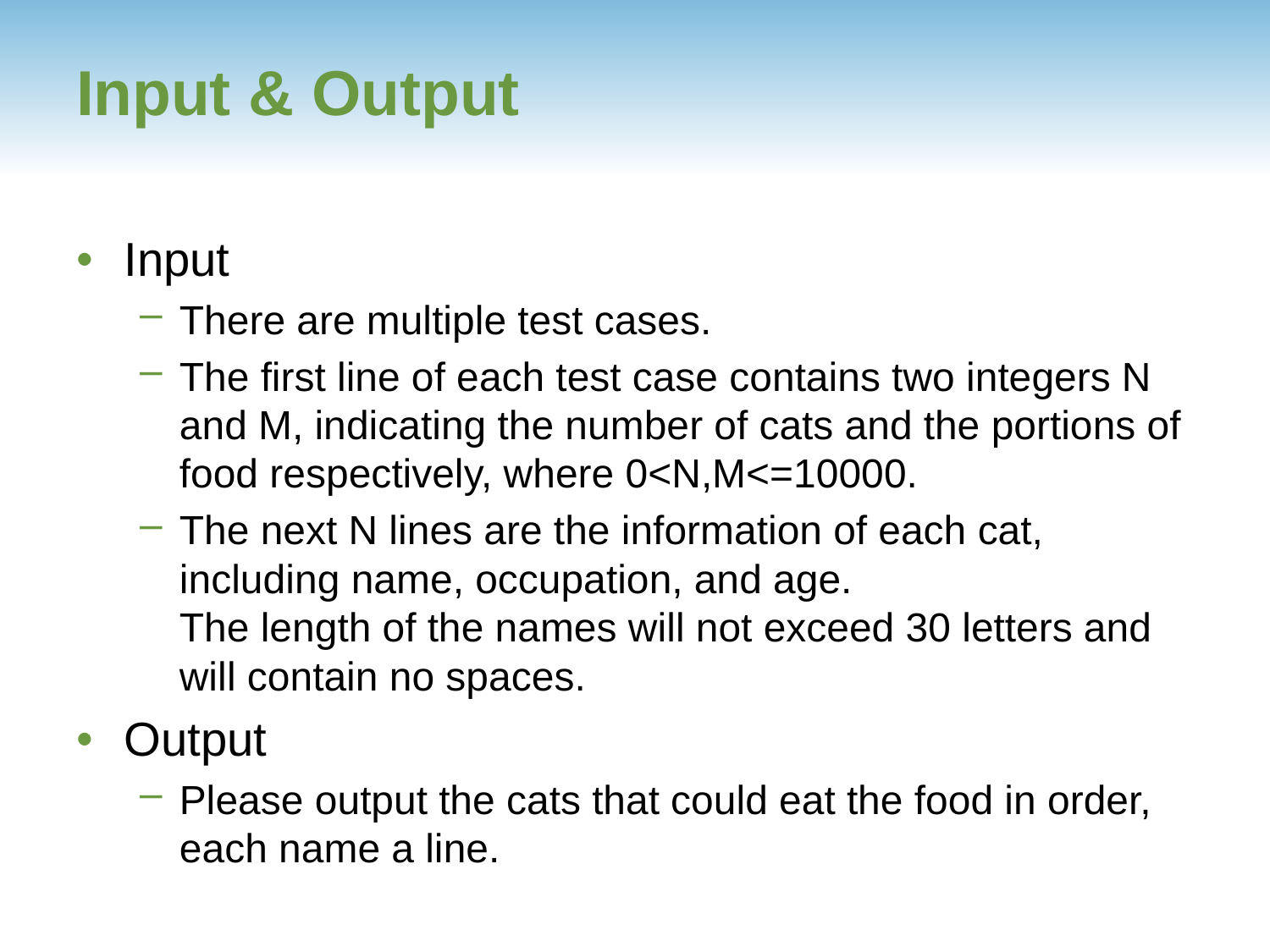

# Input & Output
Input
There are multiple test cases.
The first line of each test case contains two integers N and M, indicating the number of cats and the portions of food respectively, where 0<N,M<=10000.
The next N lines are the information of each cat, including name, occupation, and age.
The length of the names will not exceed 30 letters and will contain no spaces.
Output
Please output the cats that could eat the food in order, each name a line.